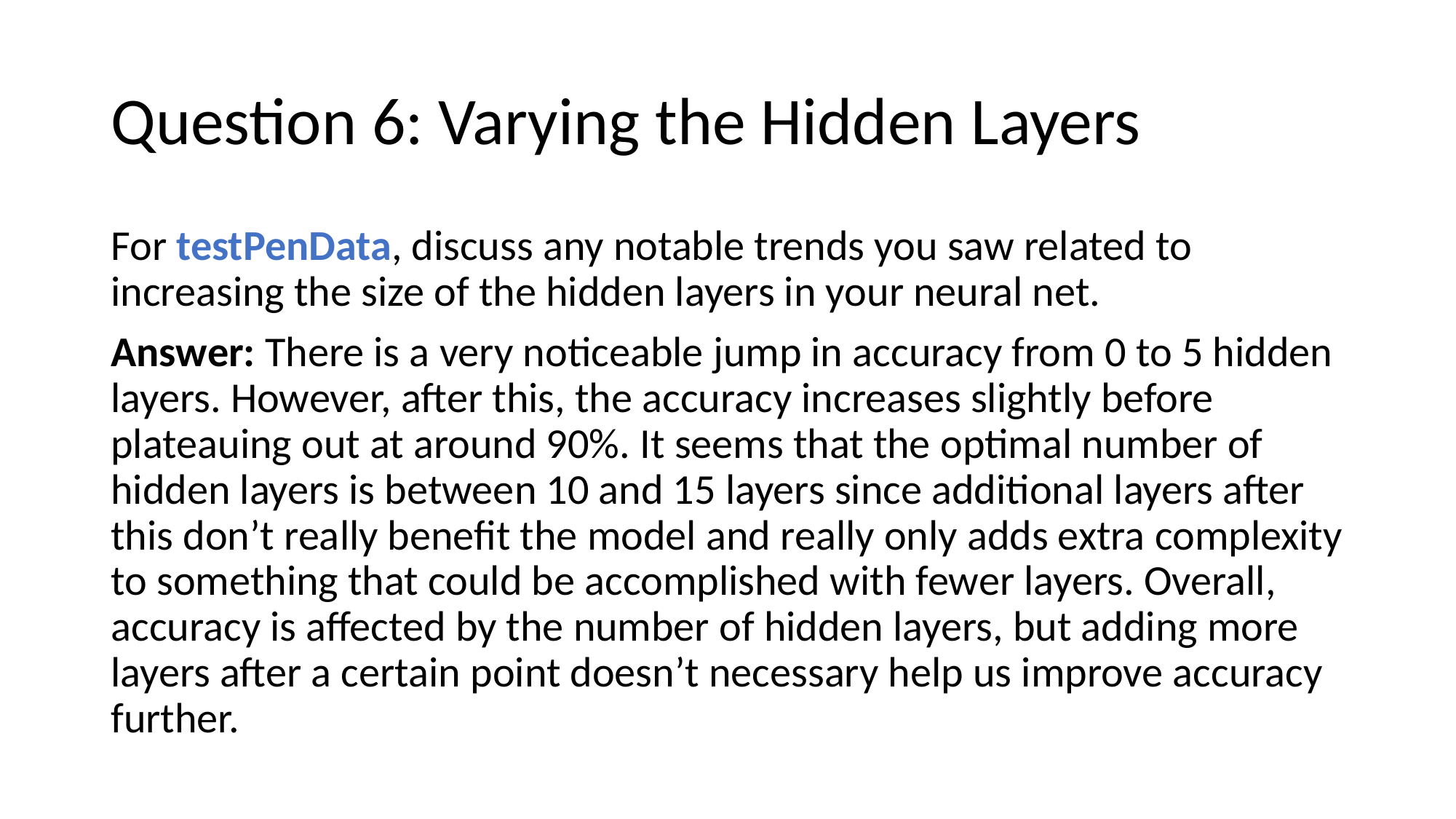

# Question 6: Varying the Hidden Layers
For testPenData, discuss any notable trends you saw related to increasing the size of the hidden layers in your neural net.
Answer: There is a very noticeable jump in accuracy from 0 to 5 hidden layers. However, after this, the accuracy increases slightly before plateauing out at around 90%. It seems that the optimal number of hidden layers is between 10 and 15 layers since additional layers after this don’t really benefit the model and really only adds extra complexity to something that could be accomplished with fewer layers. Overall, accuracy is affected by the number of hidden layers, but adding more layers after a certain point doesn’t necessary help us improve accuracy further.